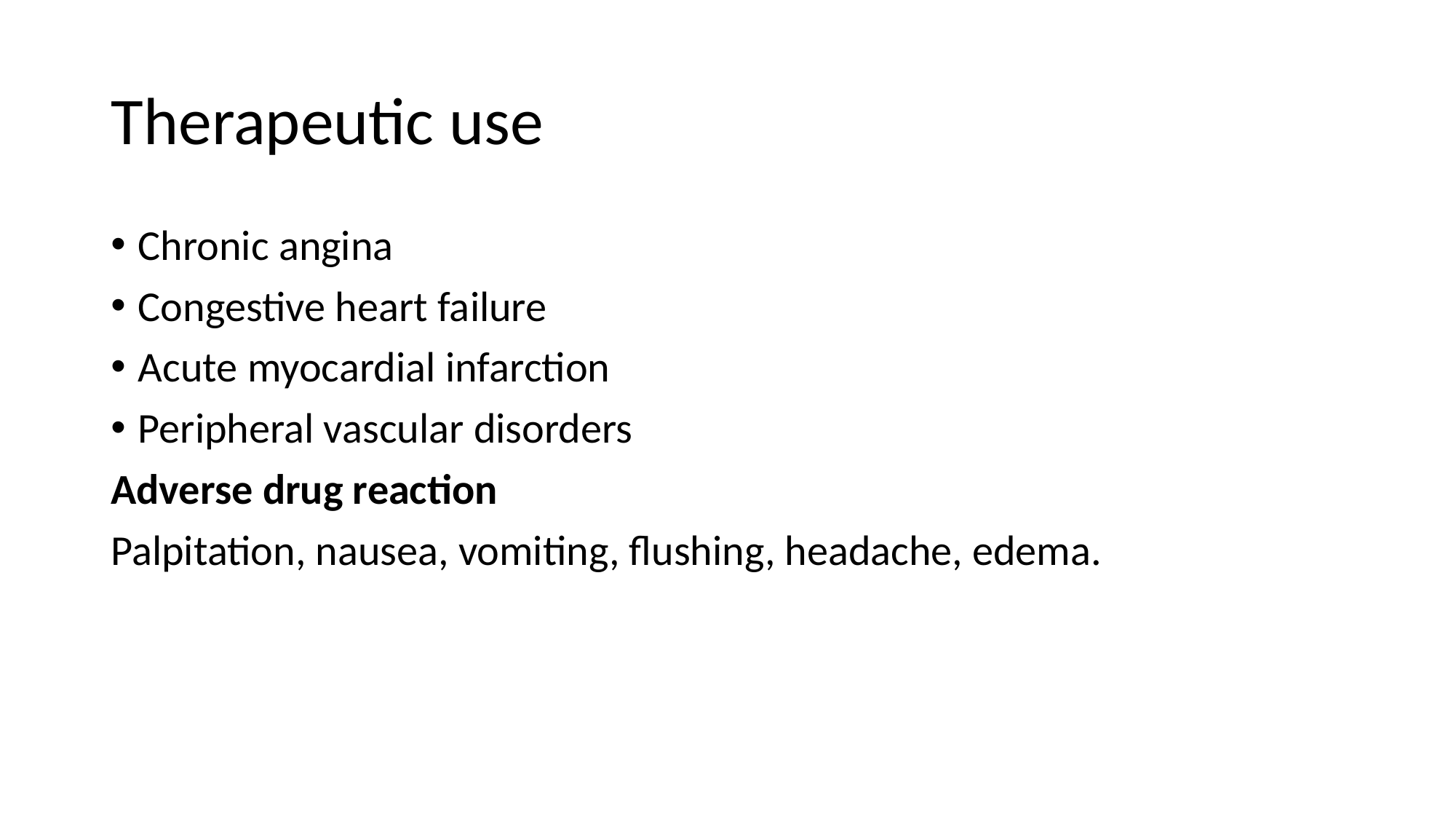

# Therapeutic use
Chronic angina
Congestive heart failure
Acute myocardial infarction
Peripheral vascular disorders
Adverse drug reaction
Palpitation, nausea, vomiting, flushing, headache, edema.